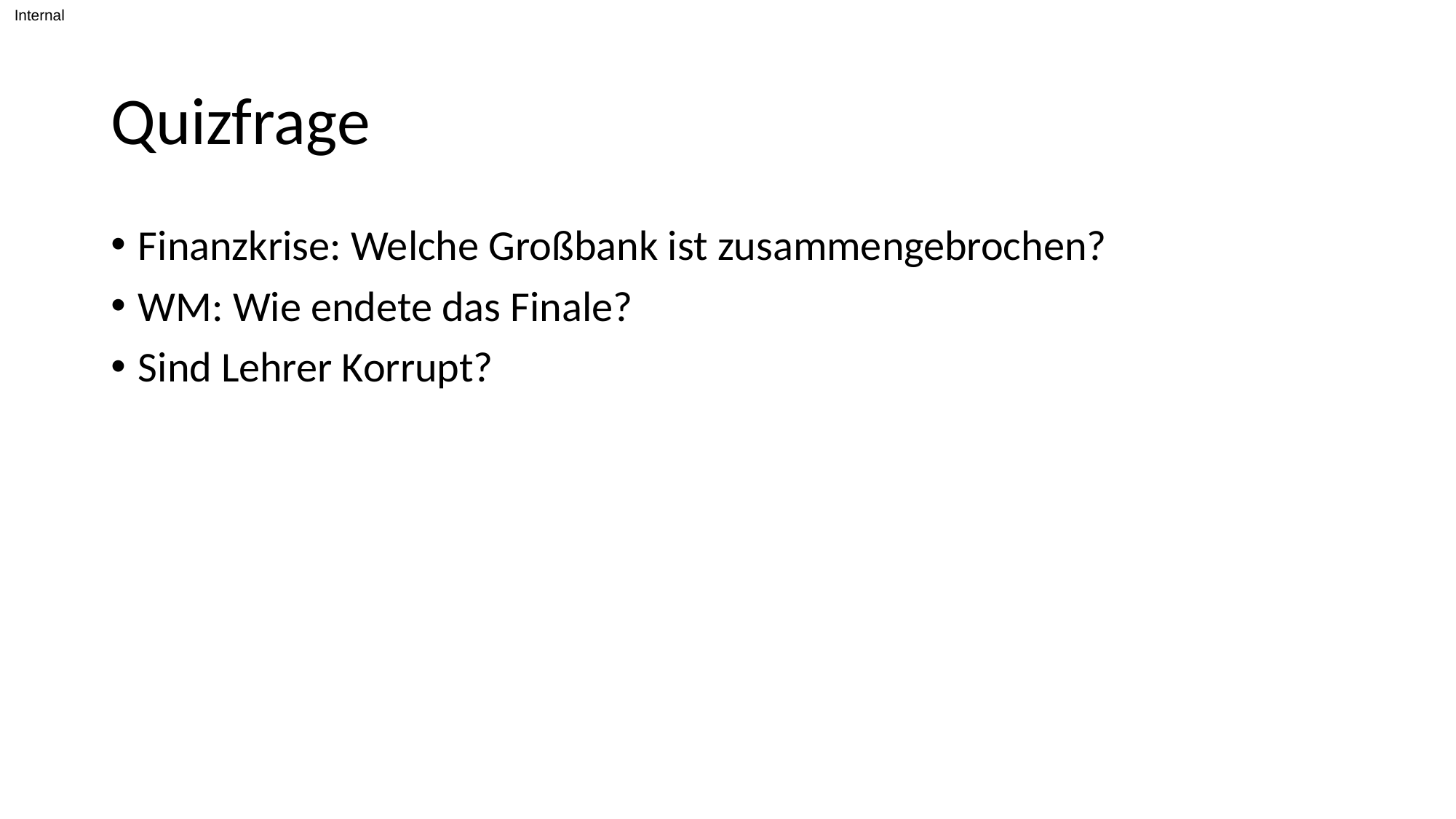

# Quizfrage
Finanzkrise: Welche Großbank ist zusammengebrochen?
WM: Wie endete das Finale?
Sind Lehrer Korrupt?